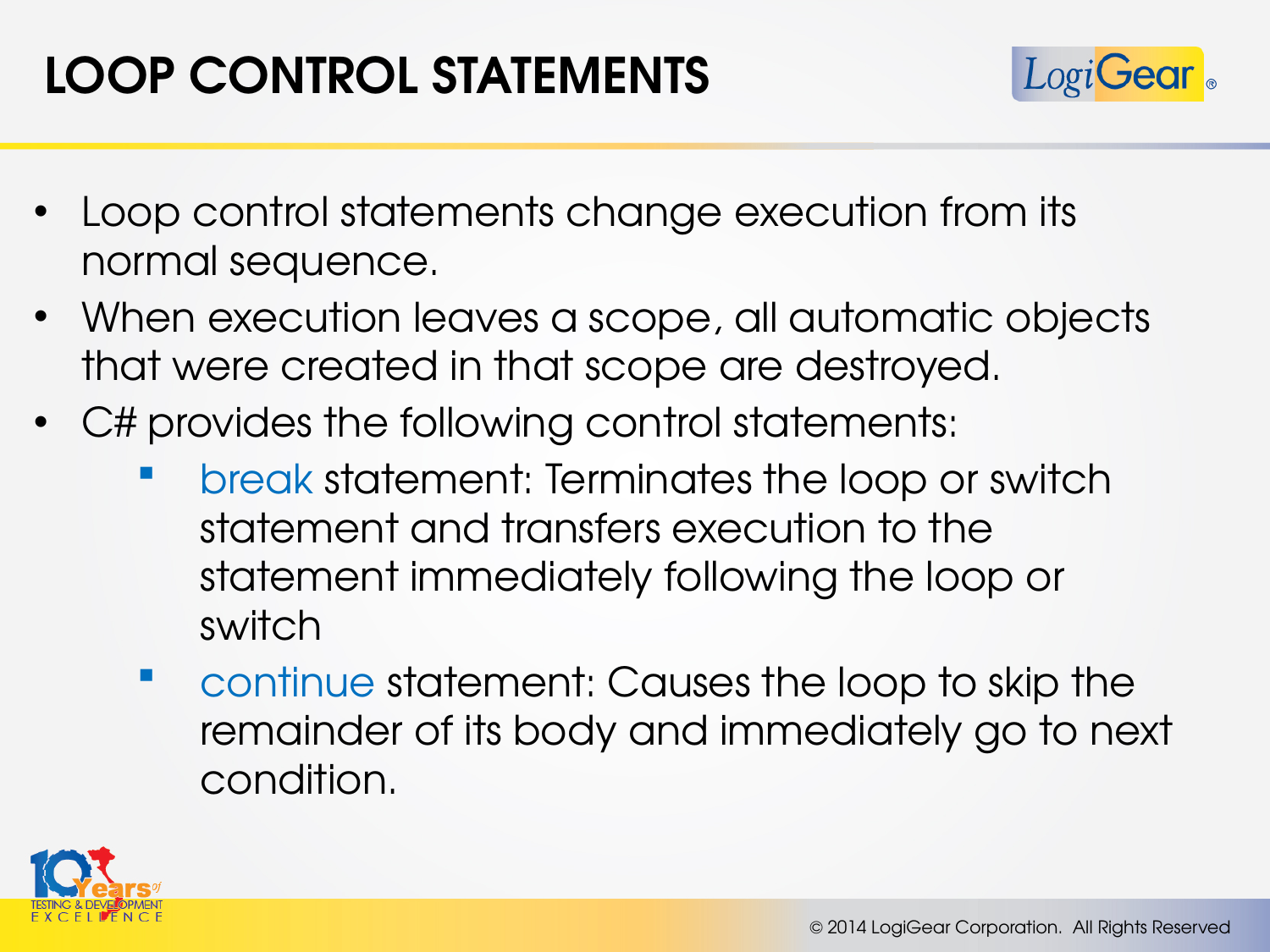

# Loop Control Statements
Loop control statements change execution from its normal sequence.
When execution leaves a scope, all automatic objects that were created in that scope are destroyed.
C# provides the following control statements:
break statement: Terminates the loop or switch statement and transfers execution to the statement immediately following the loop or switch
continue statement: Causes the loop to skip the remainder of its body and immediately go to next condition.